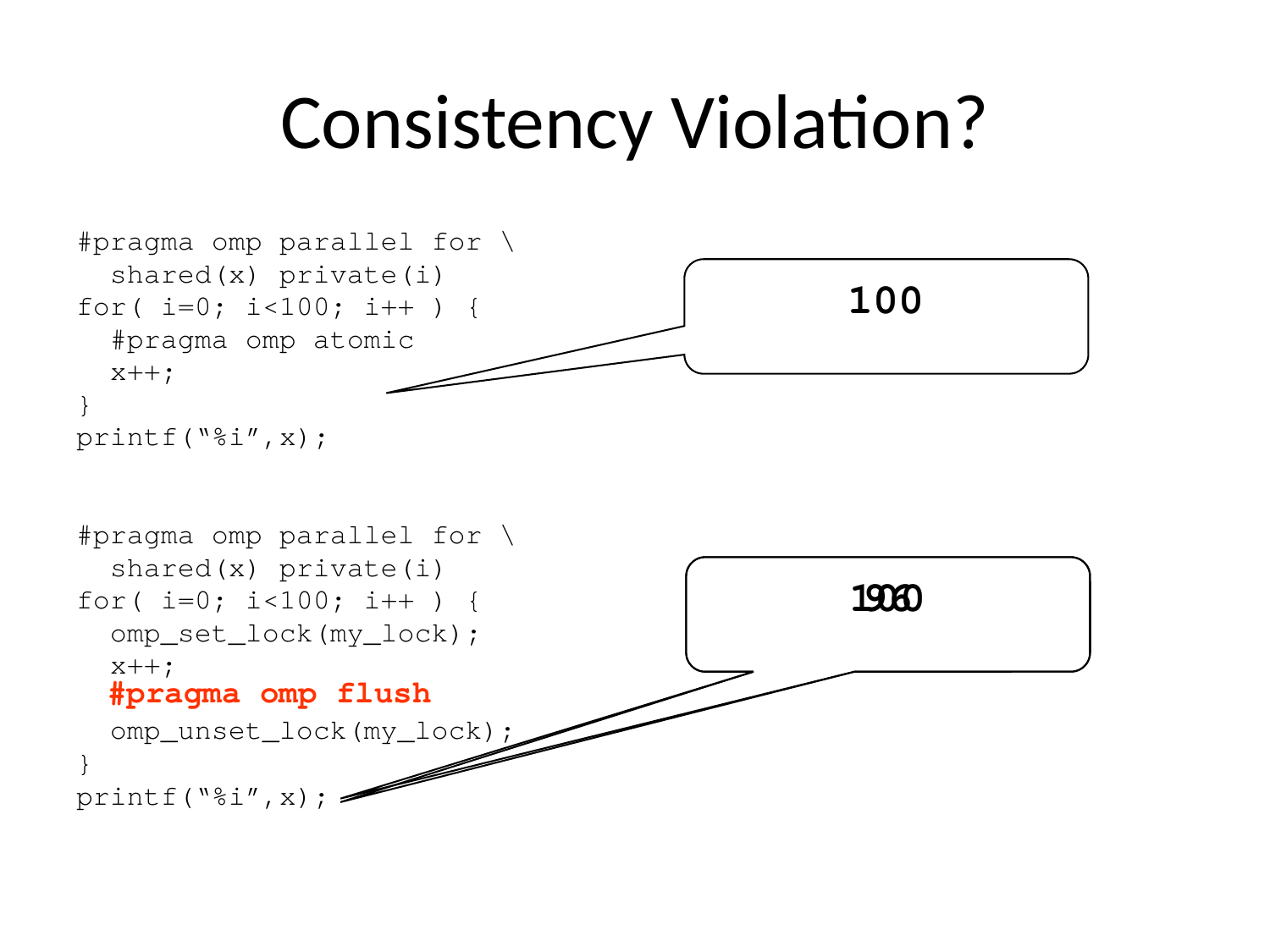

# Consistency Violation?
#pragma omp parallel for \
  shared(x) private(i)
for( i=0; i<100; i++ ) {
  #pragma omp atomic
  x++;
}
printf(“%i”,x);

#pragma omp parallel for \
  shared(x) private(i)
for( i=0; i<100; i++ ) {
  omp_set_lock(my_lock);
  x++;

  omp_unset_lock(my_lock);
}
printf(“%i”,x);

100
96
100
#pragma omp flush